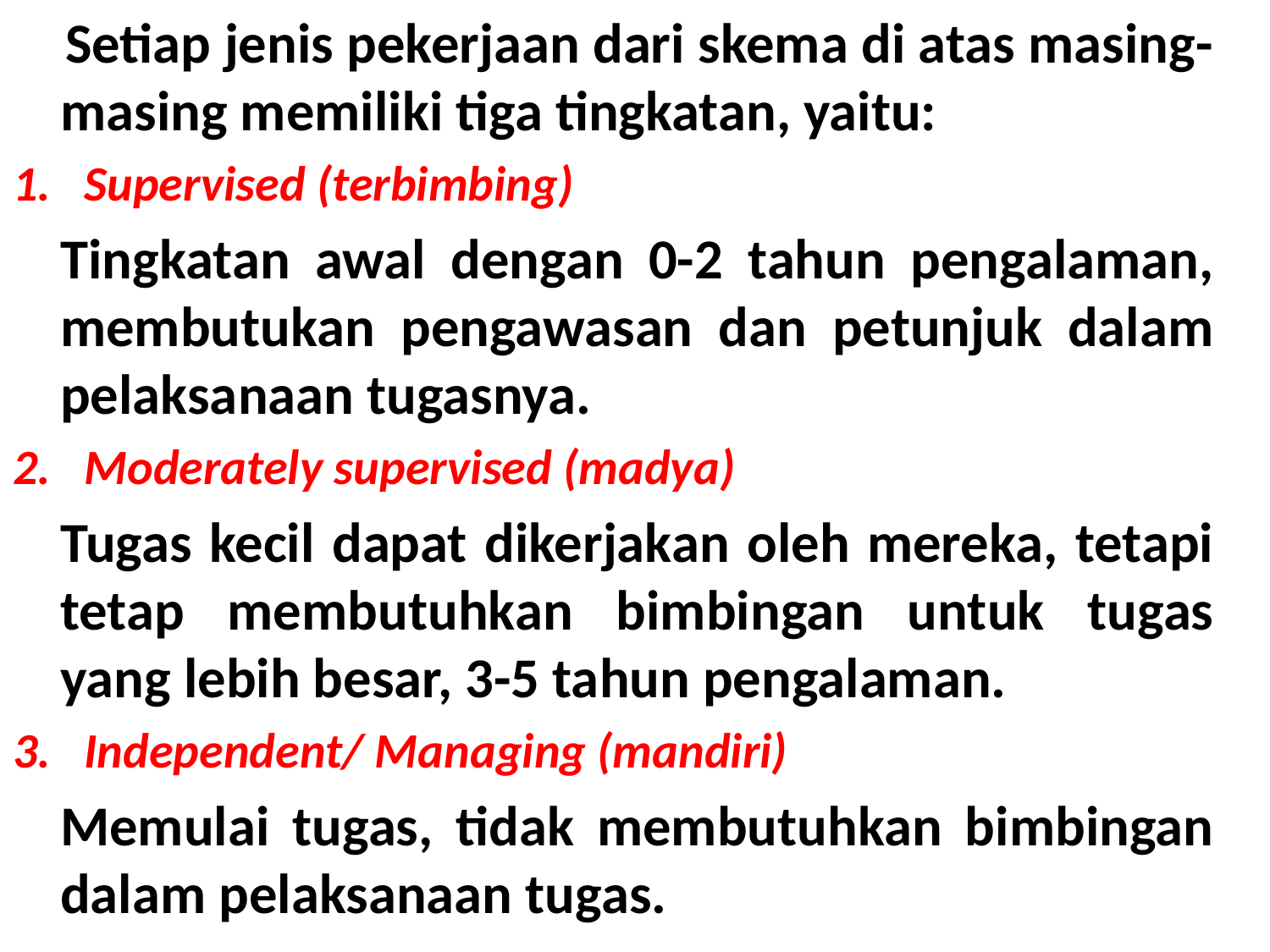

Setiap jenis pekerjaan dari skema di atas masing-masing memiliki tiga tingkatan, yaitu:
Supervised (terbimbing)
	Tingkatan awal dengan 0-2 tahun pengalaman, membutukan pengawasan dan petunjuk dalam pelaksanaan tugasnya.
Moderately supervised (madya)
	Tugas kecil dapat dikerjakan oleh mereka, tetapi tetap membutuhkan bimbingan untuk tugas yang lebih besar, 3-5 tahun pengalaman.
Independent/ Managing (mandiri)
	Memulai tugas, tidak membutuhkan bimbingan dalam pelaksanaan tugas.